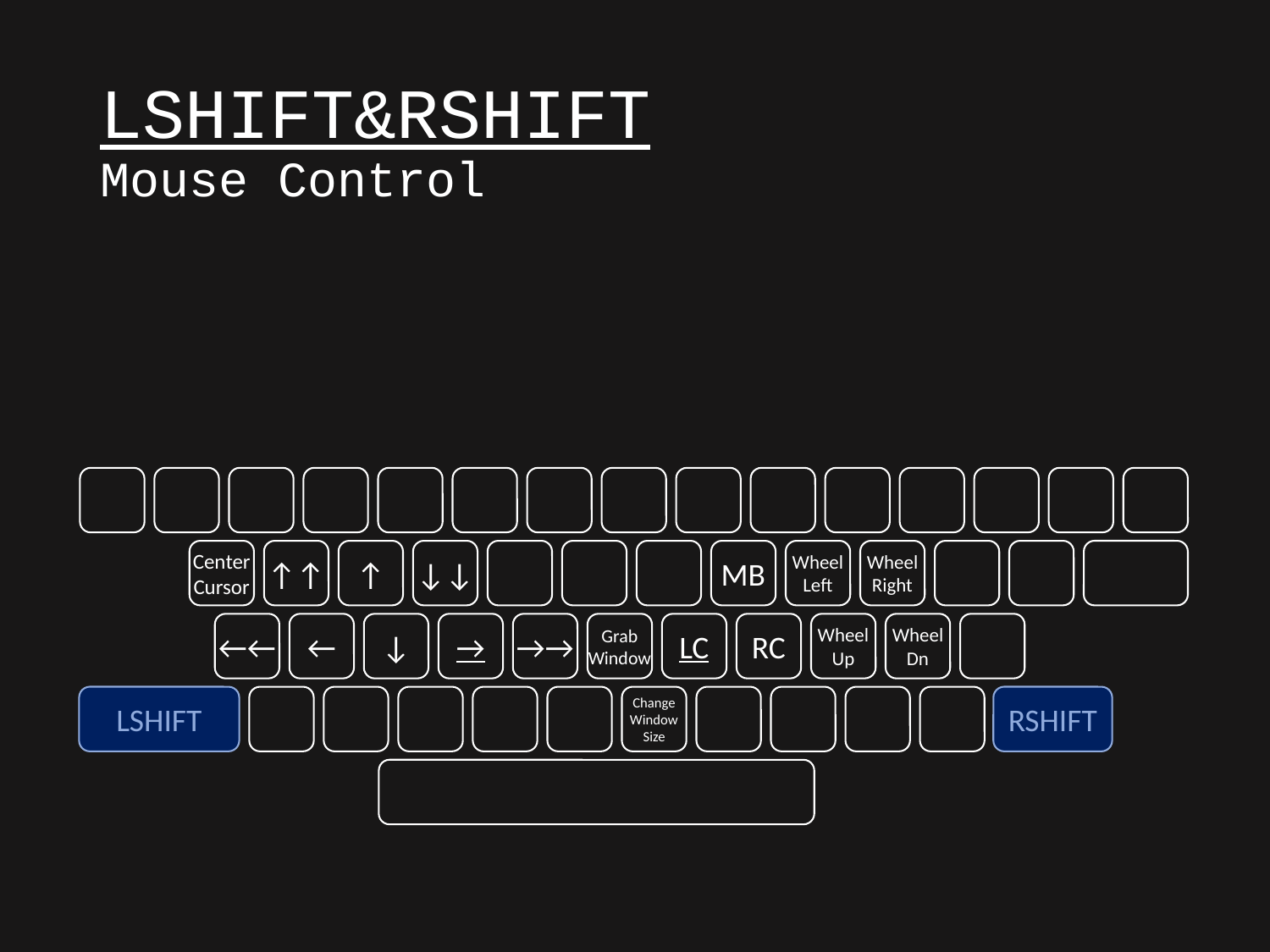

# LSHIFT&RSHIFT Mouse Control

Center
Cursor
↑↑
↑
↓↓

MB
Wheel
Left
Wheel
Right

←←
←
↓
→
→→
Grab
Window
LC
RC
Wheel
Up
Wheel
Dn

LSHIFT

Change
Window
Size

RSHIFT